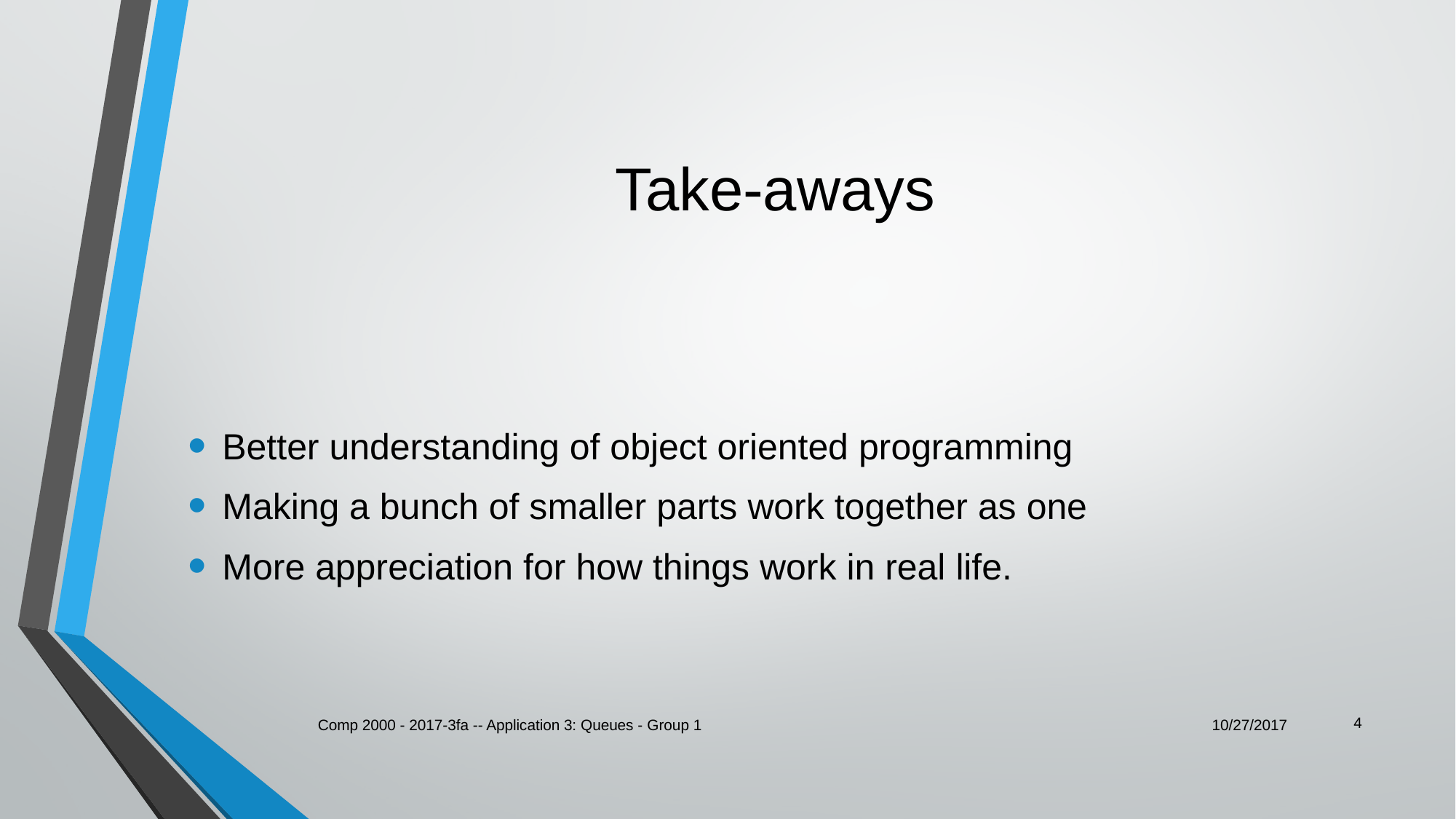

# Take-aways
Better understanding of object oriented programming
Making a bunch of smaller parts work together as one
More appreciation for how things work in real life.
4
Comp 2000 - 2017-3fa -- Application 3: Queues - Group 1
10/27/2017